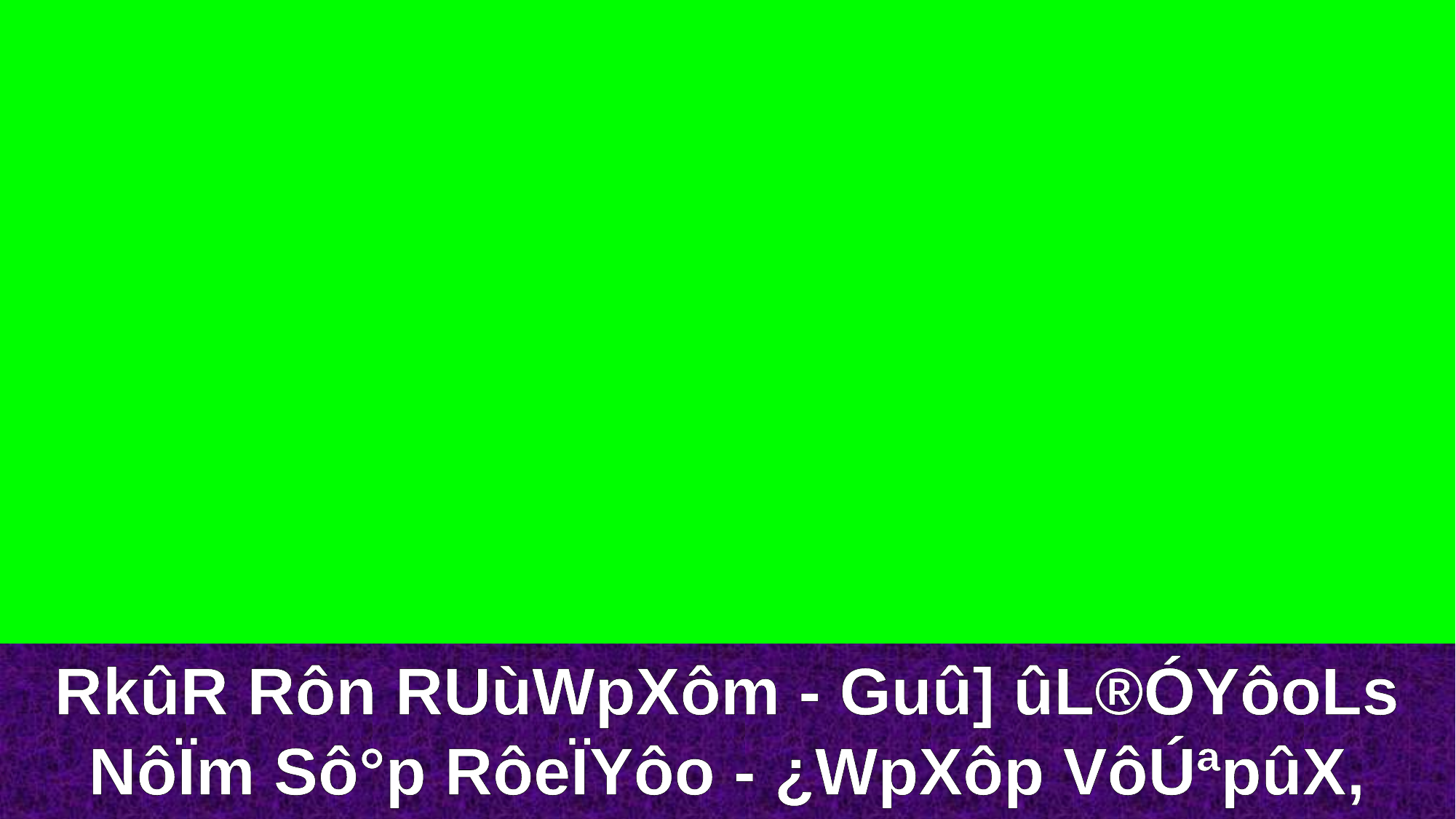

RkûR Rôn RUùWpXôm - Guû] ûL®ÓYôoLs NôÏm Sô°p RôeÏYôo - ¿WpXôp VôÚªpûX,